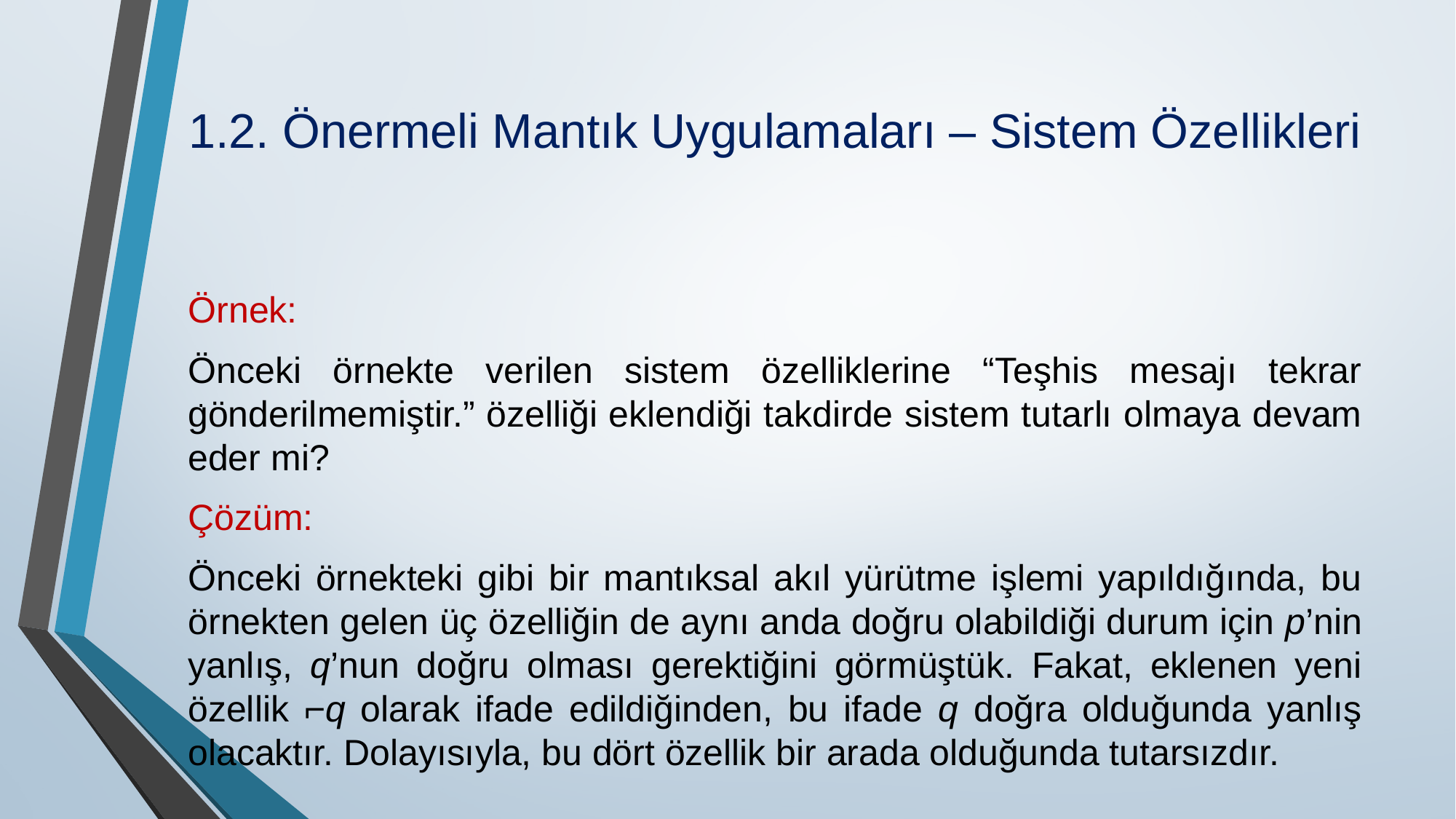

# 1.2. Önermeli Mantık Uygulamaları – Sistem Özellikleri

Örnek:
Önceki örnekte verilen sistem özelliklerine “Teşhis mesajı tekrar gönderilmemiştir.” özelliği eklen­diği takdirde sistem tutarlı olmaya devam eder mi?
Çözüm:
Önceki örnekteki gibi bir mantıksal akıl yürütme işlemi yapıldığında, bu örnekten gelen üç özelliğin de aynı anda doğru olabildiği durum için p’nin yanlış, q’nun doğru olması gerektiğini görmüştük. Fakat, eklenen yeni özellik ⌐q olarak ifade edildiğinden, bu ifade q doğra olduğun­da yanlış olacaktır. Dolayısıyla, bu dört özellik bir arada olduğunda tutarsızdır.
.